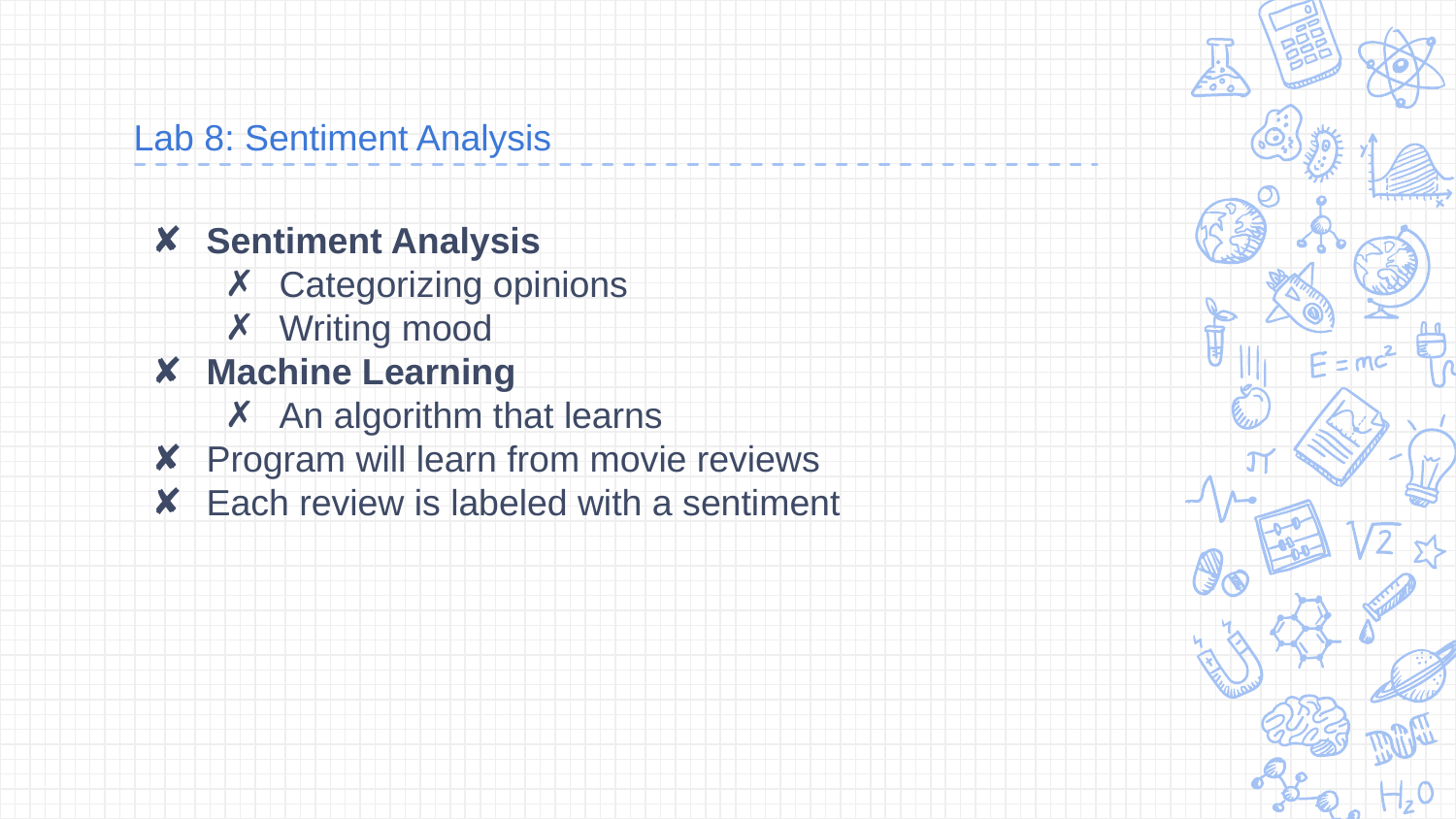

# Lab 8: Sentiment Analysis
Sentiment Analysis
Categorizing opinions
Writing mood
Machine Learning
An algorithm that learns
Program will learn from movie reviews
Each review is labeled with a sentiment